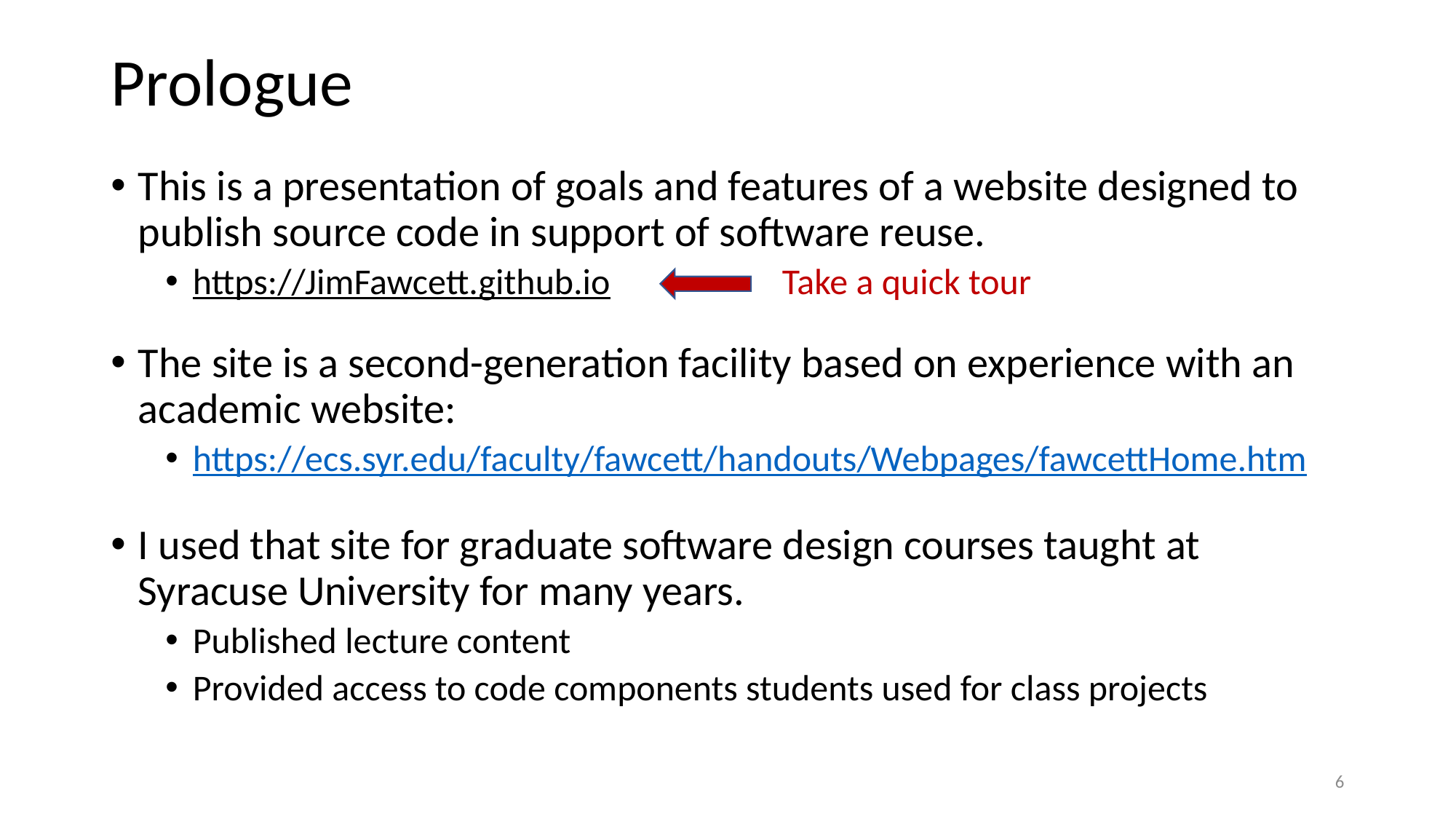

# Prologue
This is a presentation of goals and features of a website designed to publish source code in support of software reuse.
https://JimFawcett.github.io                     Take a quick tour

The site is a second-generation facility based on experience with an academic website:
https://ecs.syr.edu/faculty/fawcett/handouts/Webpages/fawcettHome.htm

I used that site for graduate software design courses taught at Syracuse University for many years.
Published lecture content
Provided access to code components students used for class projects

6